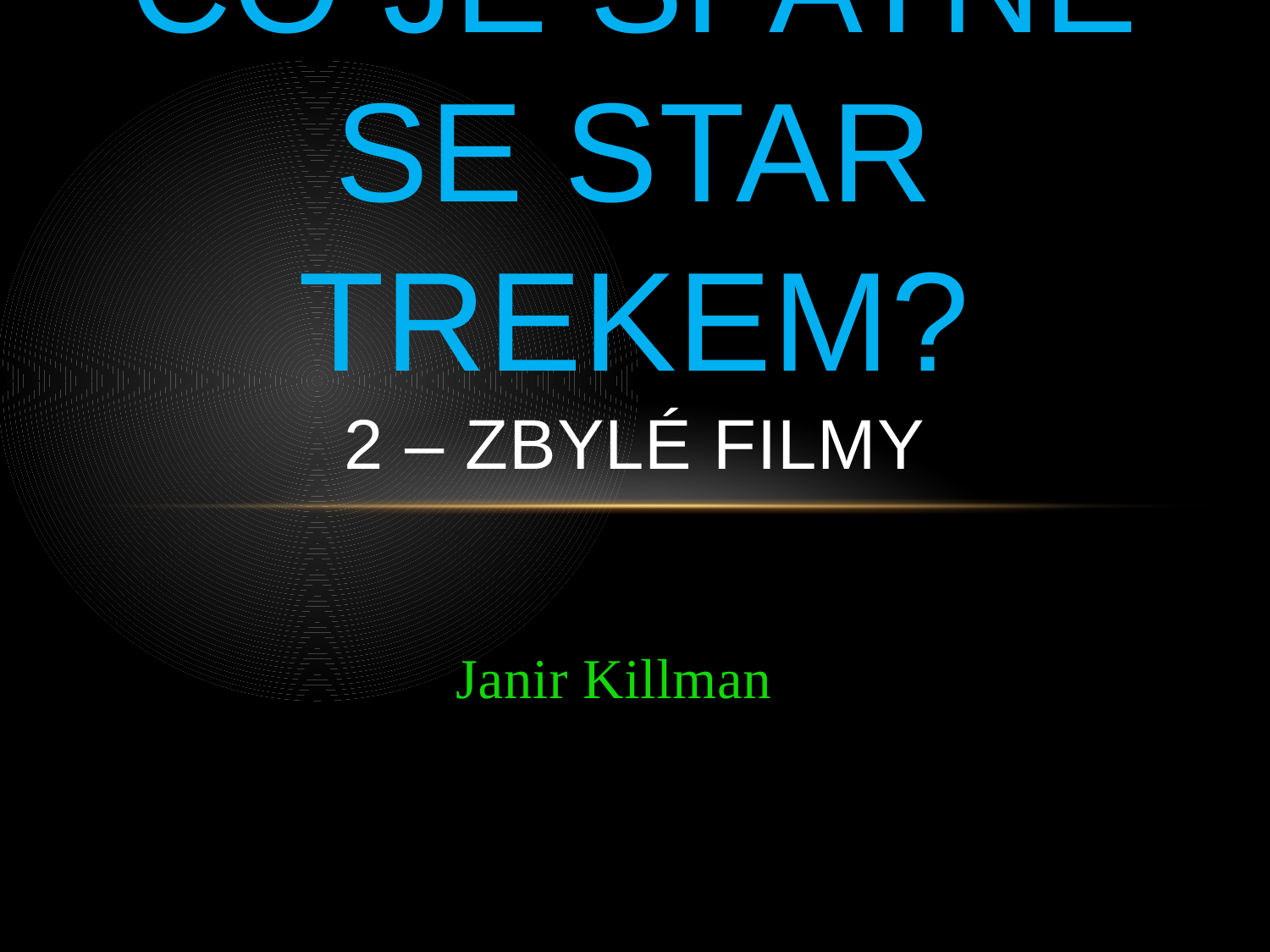

# CO JE ŠPATNĚ SE STAR TREKEM? 2 – zbylé filmy
Janir Killman